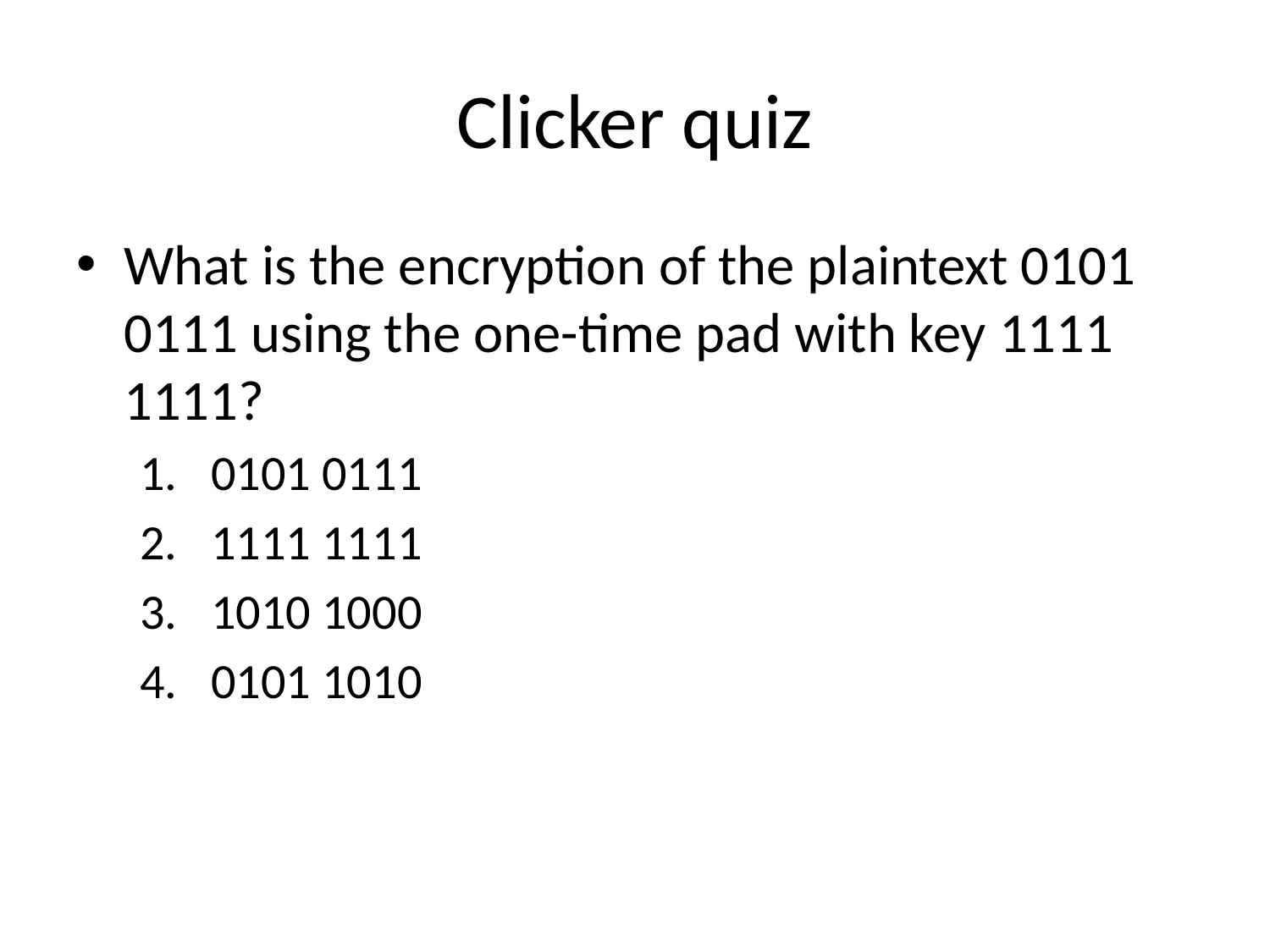

# Clicker quiz
What is the encryption of the plaintext 0101 0111 using the one-time pad with key 1111 1111?
0101 0111
1111 1111
1010 1000
0101 1010